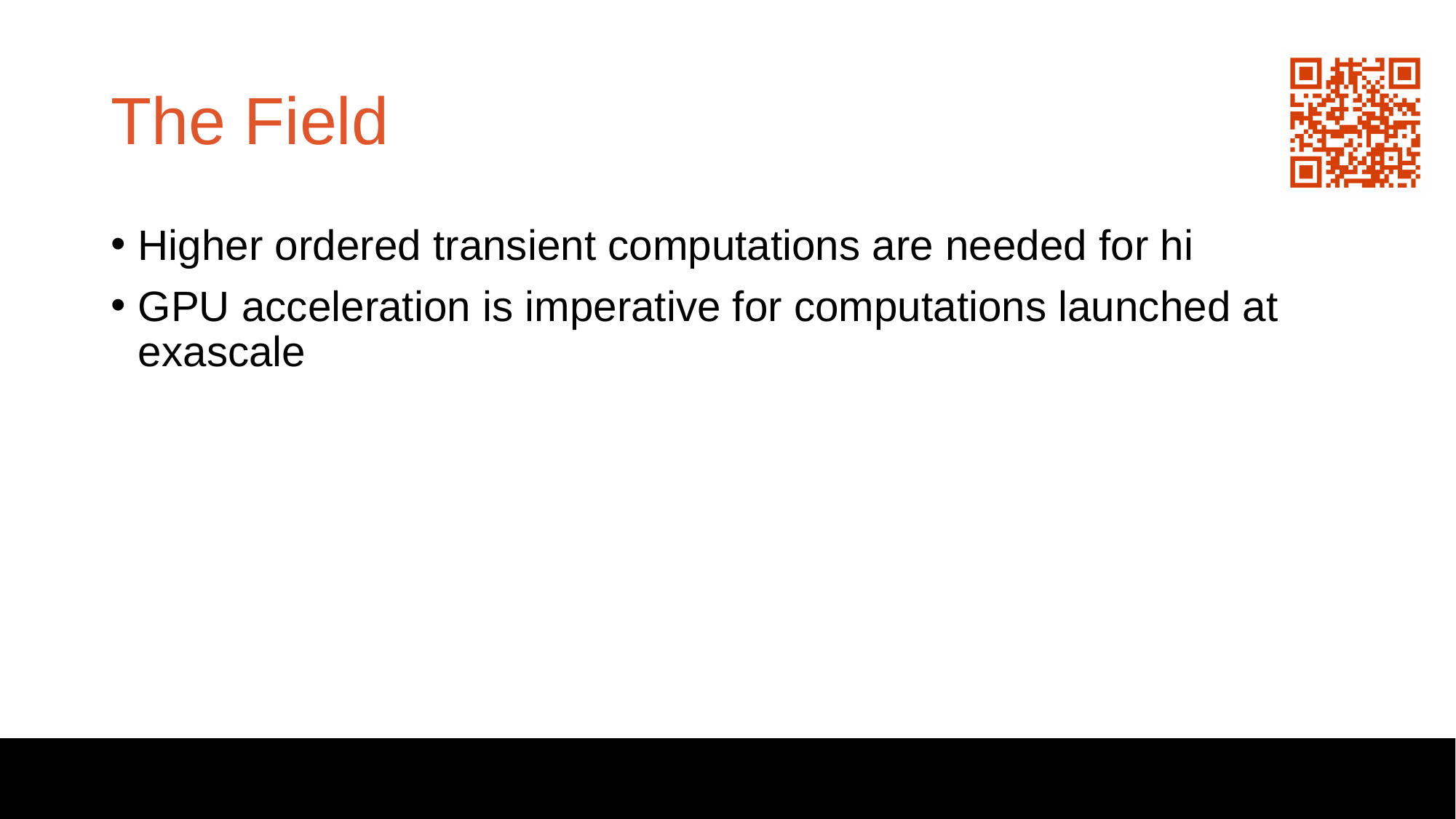

# The Field
Higher ordered transient computations are needed for hi
GPU acceleration is imperative for computations launched at exascale